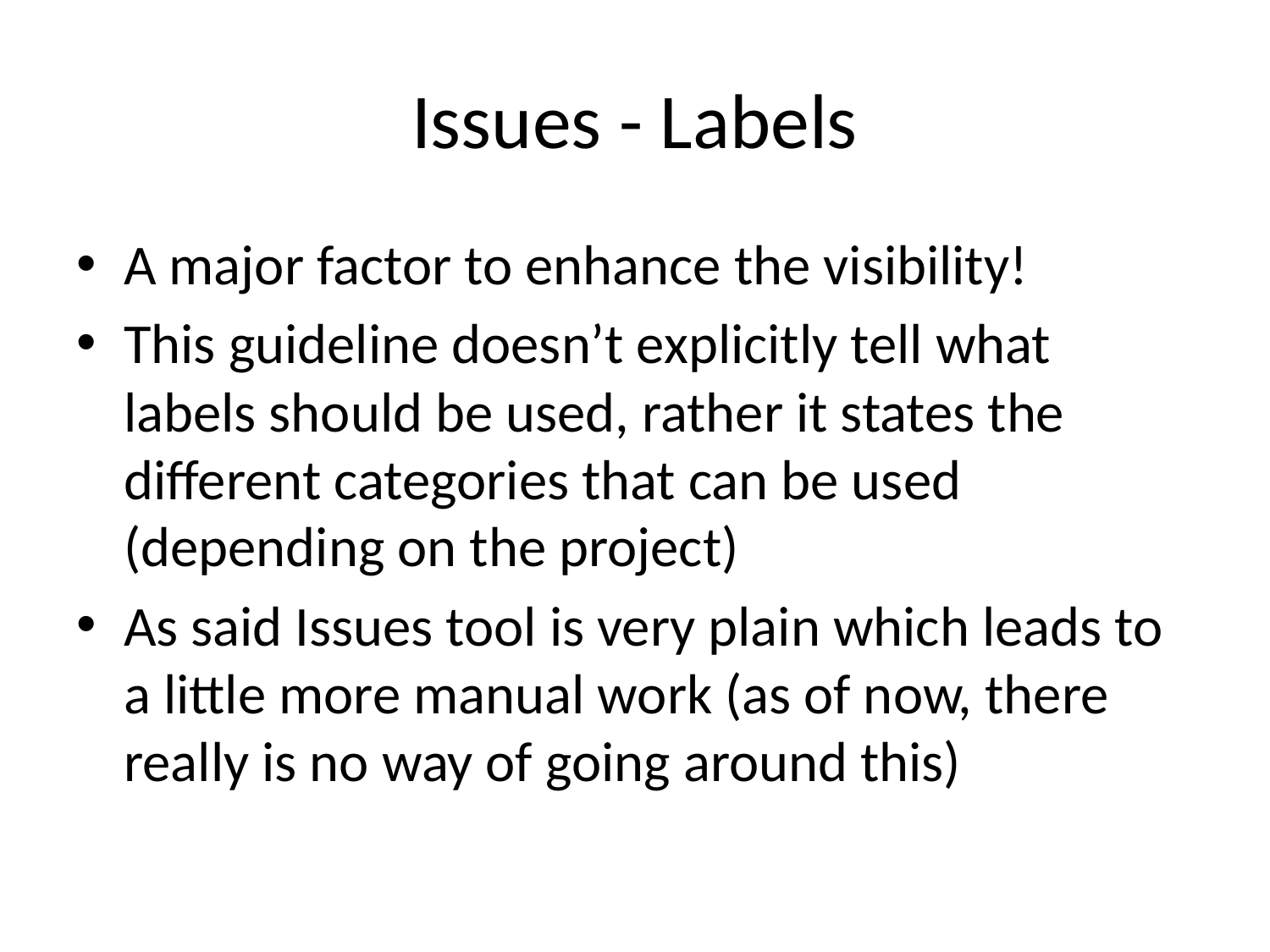

# Issues - Labels
A major factor to enhance the visibility!
This guideline doesn’t explicitly tell what labels should be used, rather it states the different categories that can be used (depending on the project)
As said Issues tool is very plain which leads to a little more manual work (as of now, there really is no way of going around this)